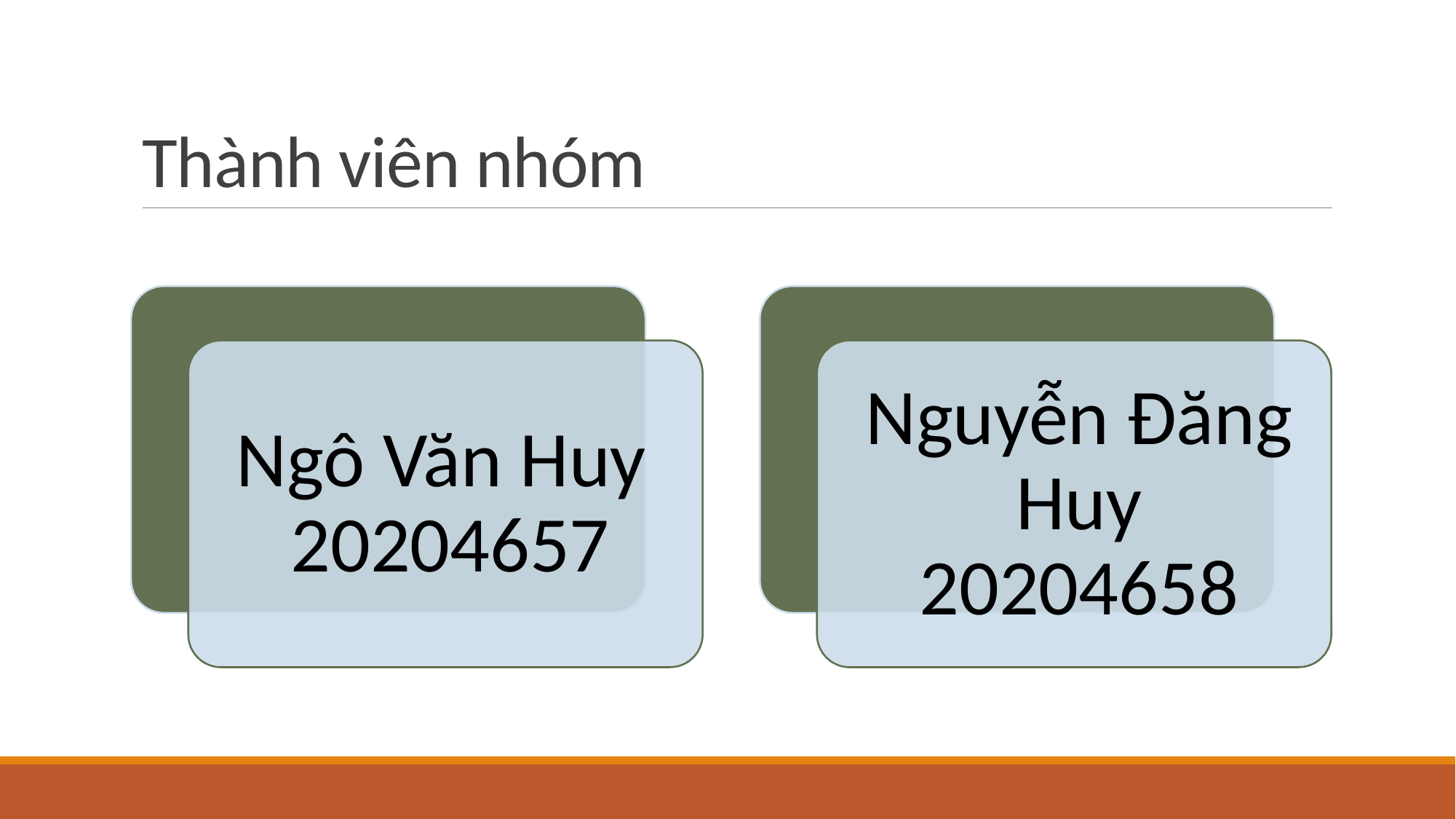

# Thành viên nhóm
Ngô Văn Huy  20204657
Nguyễn Đăng Huy 20204658